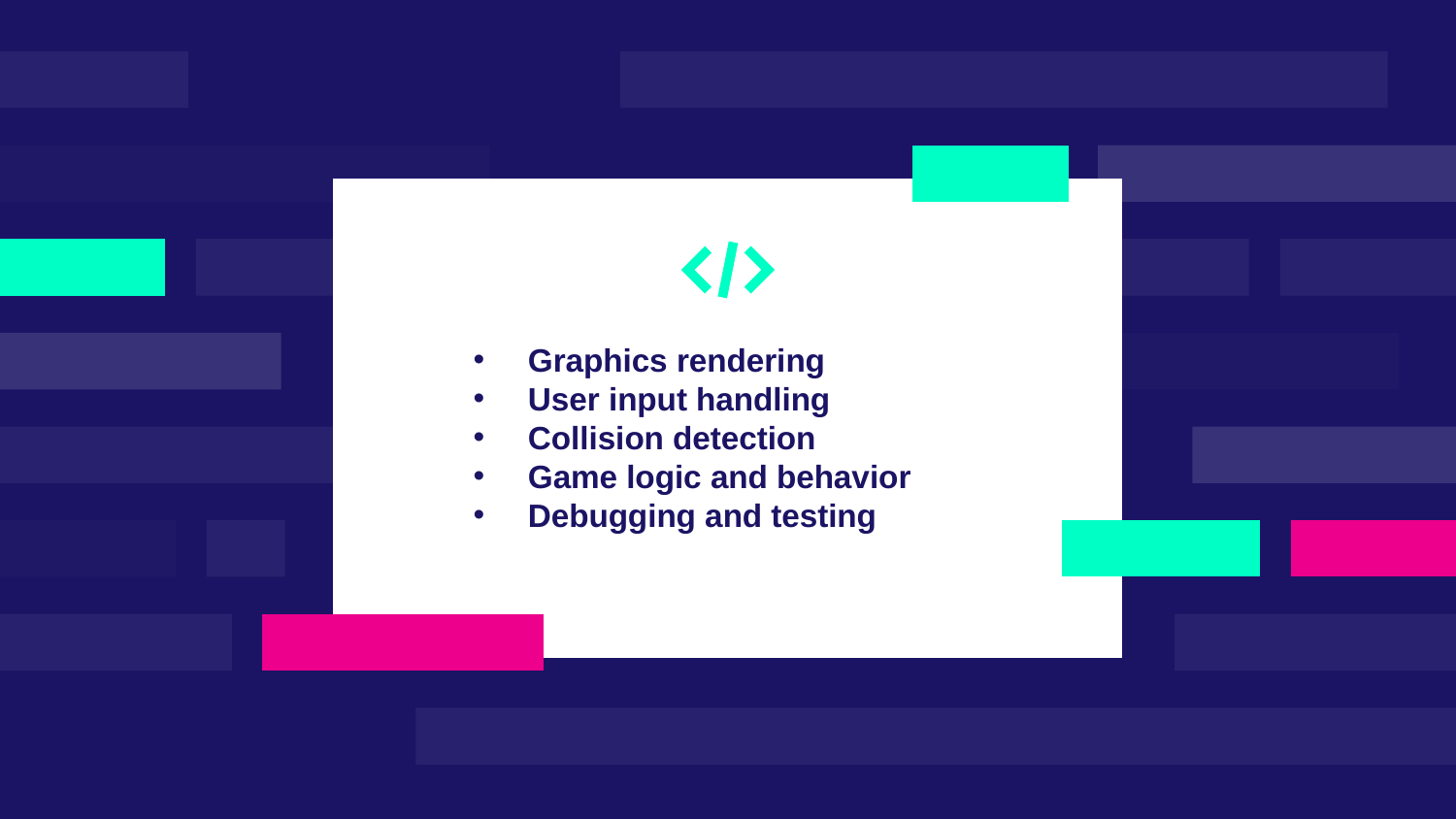

Graphics rendering
User input handling
Collision detection
Game logic and behavior
Debugging and testing